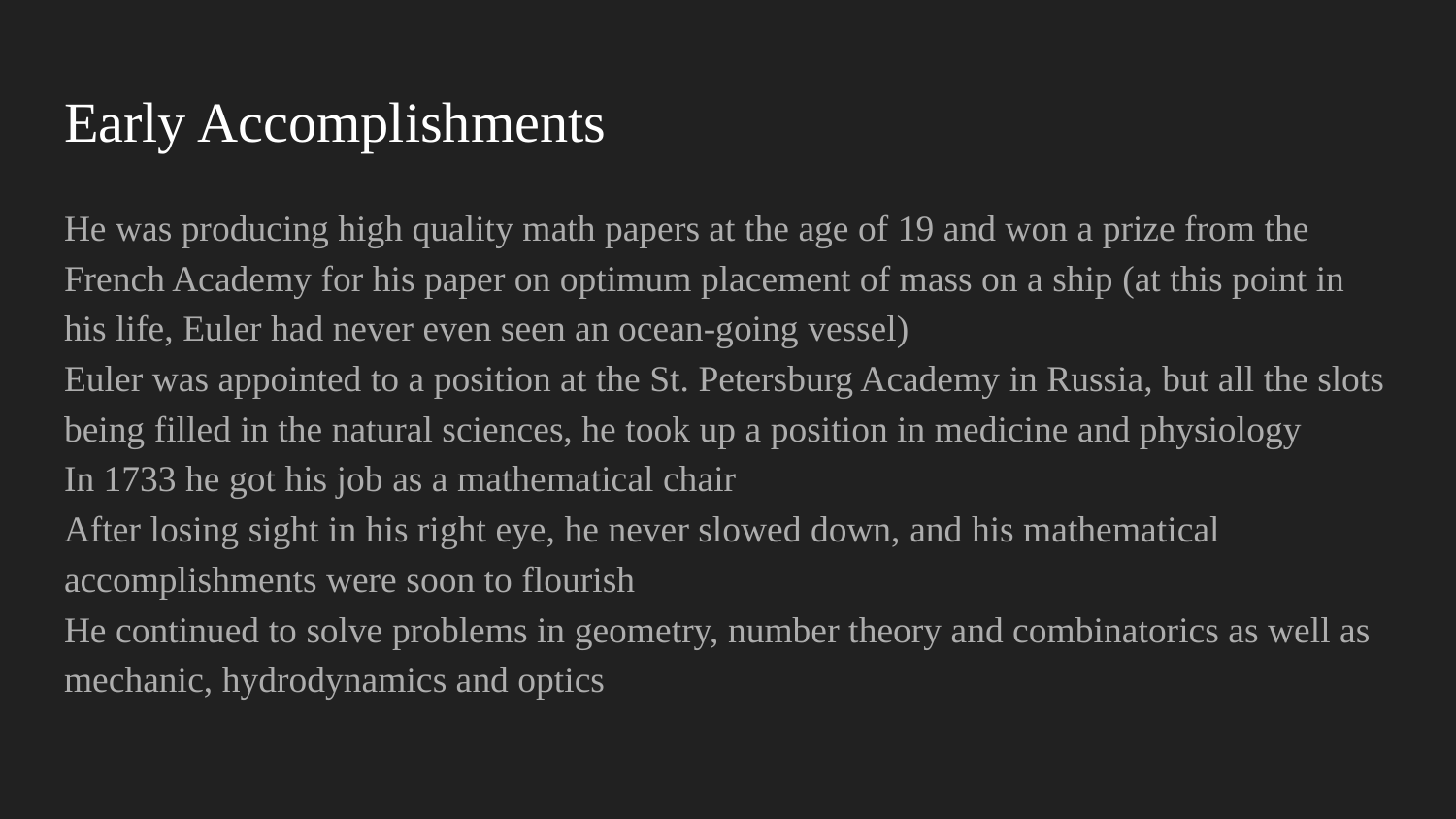

# Early Accomplishments
He was producing high quality math papers at the age of 19 and won a prize from the French Academy for his paper on optimum placement of mass on a ship (at this point in his life, Euler had never even seen an ocean-going vessel)
Euler was appointed to a position at the St. Petersburg Academy in Russia, but all the slots being filled in the natural sciences, he took up a position in medicine and physiology
In 1733 he got his job as a mathematical chair
After losing sight in his right eye, he never slowed down, and his mathematical accomplishments were soon to flourish
He continued to solve problems in geometry, number theory and combinatorics as well as mechanic, hydrodynamics and optics